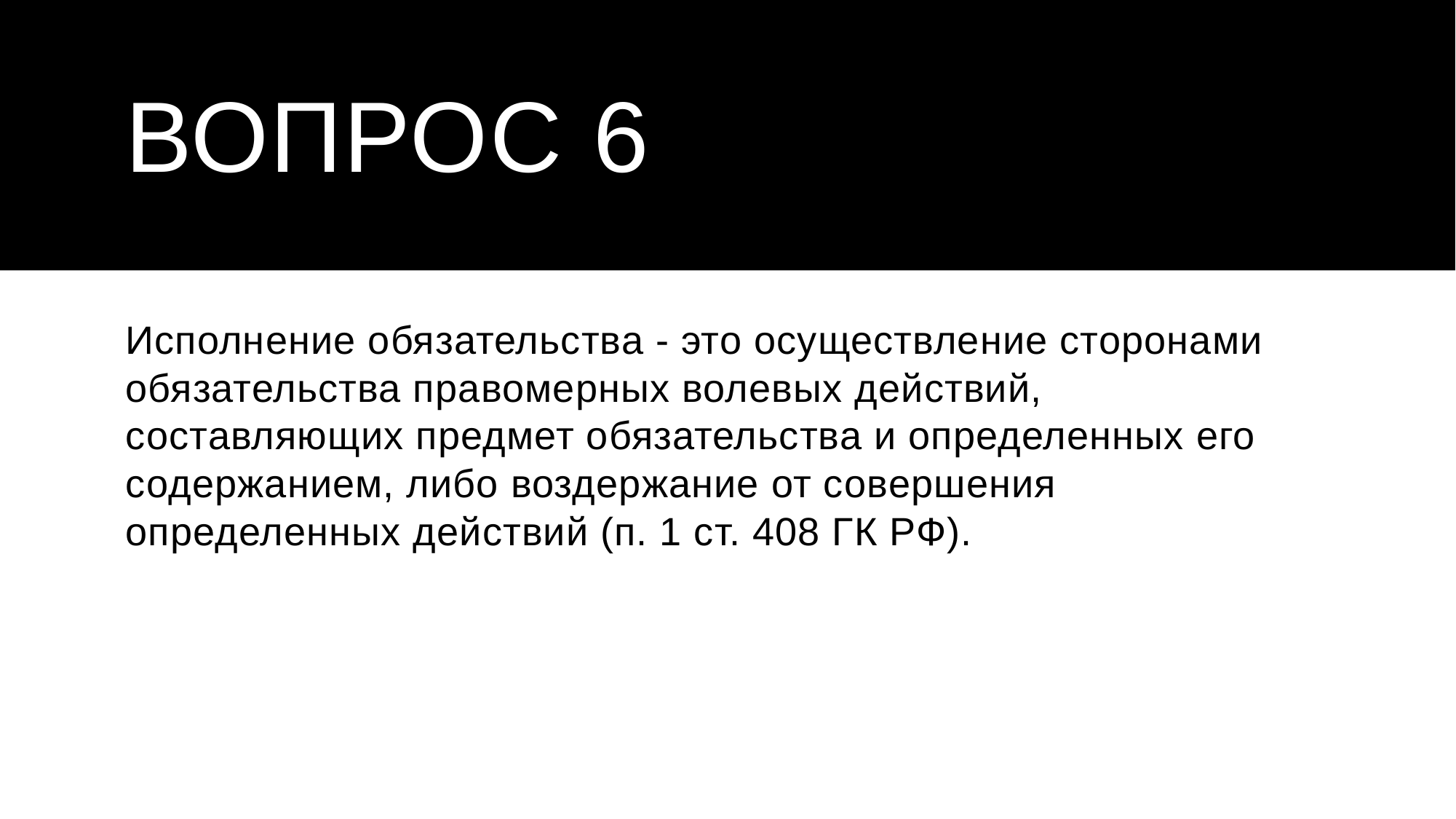

# Вопрос 6
Исполнение обязательства - это осуществление сторонами обязательства правомерных волевых действий, составляющих предмет обязательства и определенных его содержанием, либо воздержание от совершения определенных действий (п. 1 ст. 408 ГК РФ).